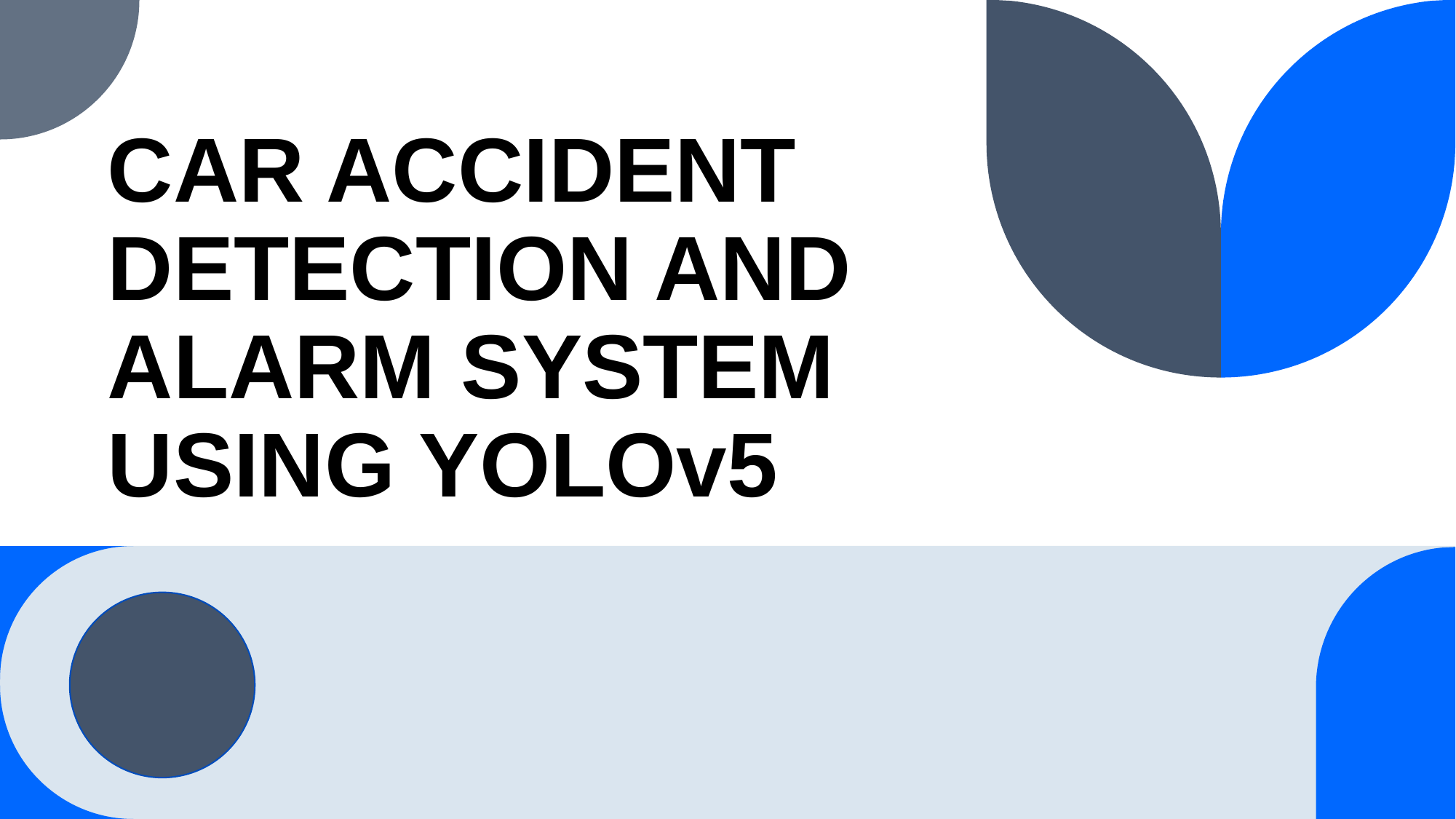

# CAR ACCIDENT DETECTION AND ALARM SYSTEM USING YOLOv5